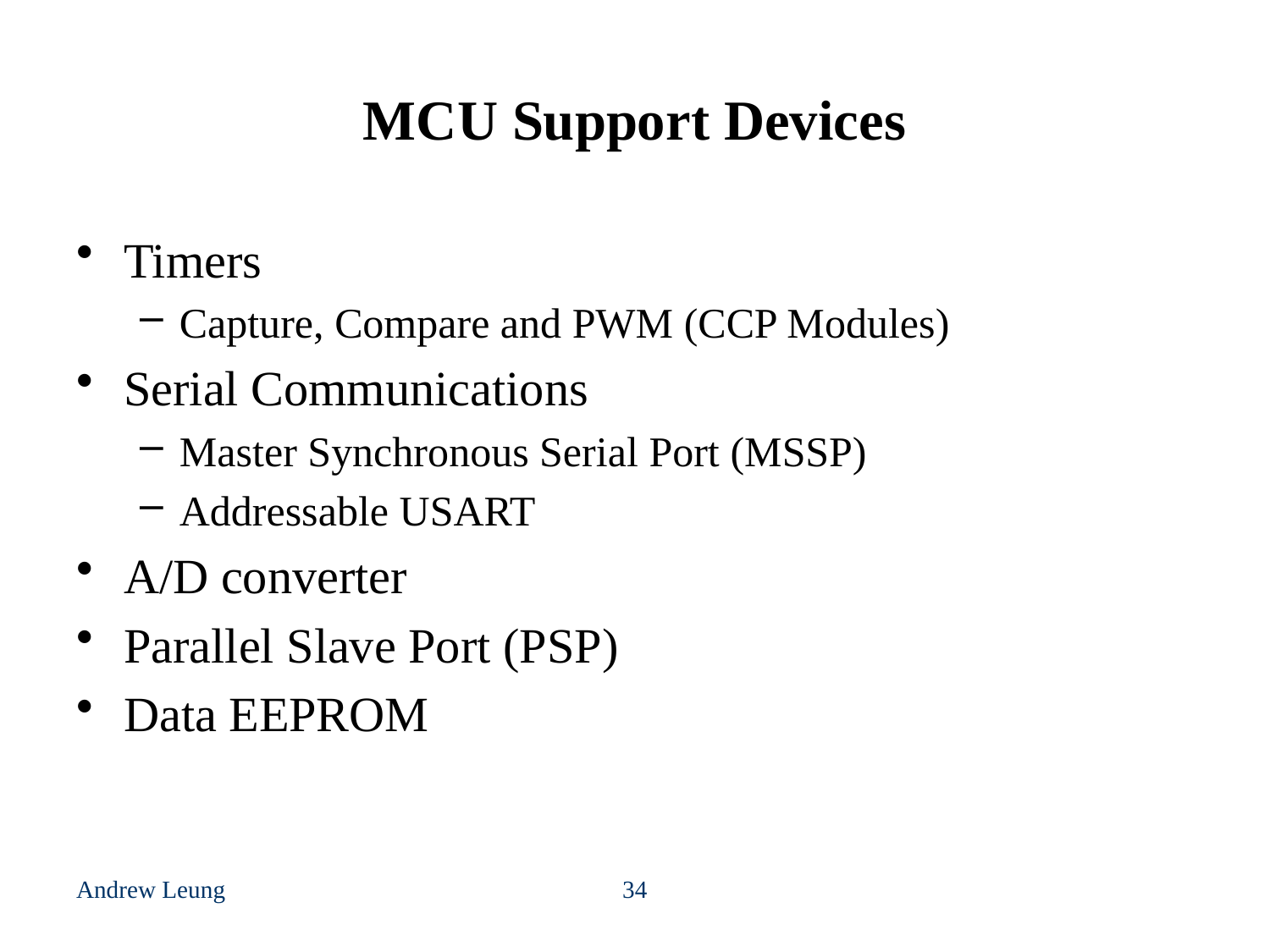

# MCU Support Devices
Timers
Capture, Compare and PWM (CCP Modules)
Serial Communications
Master Synchronous Serial Port (MSSP)
Addressable USART
A/D converter
Parallel Slave Port (PSP)
Data EEPROM
Andrew Leung
34